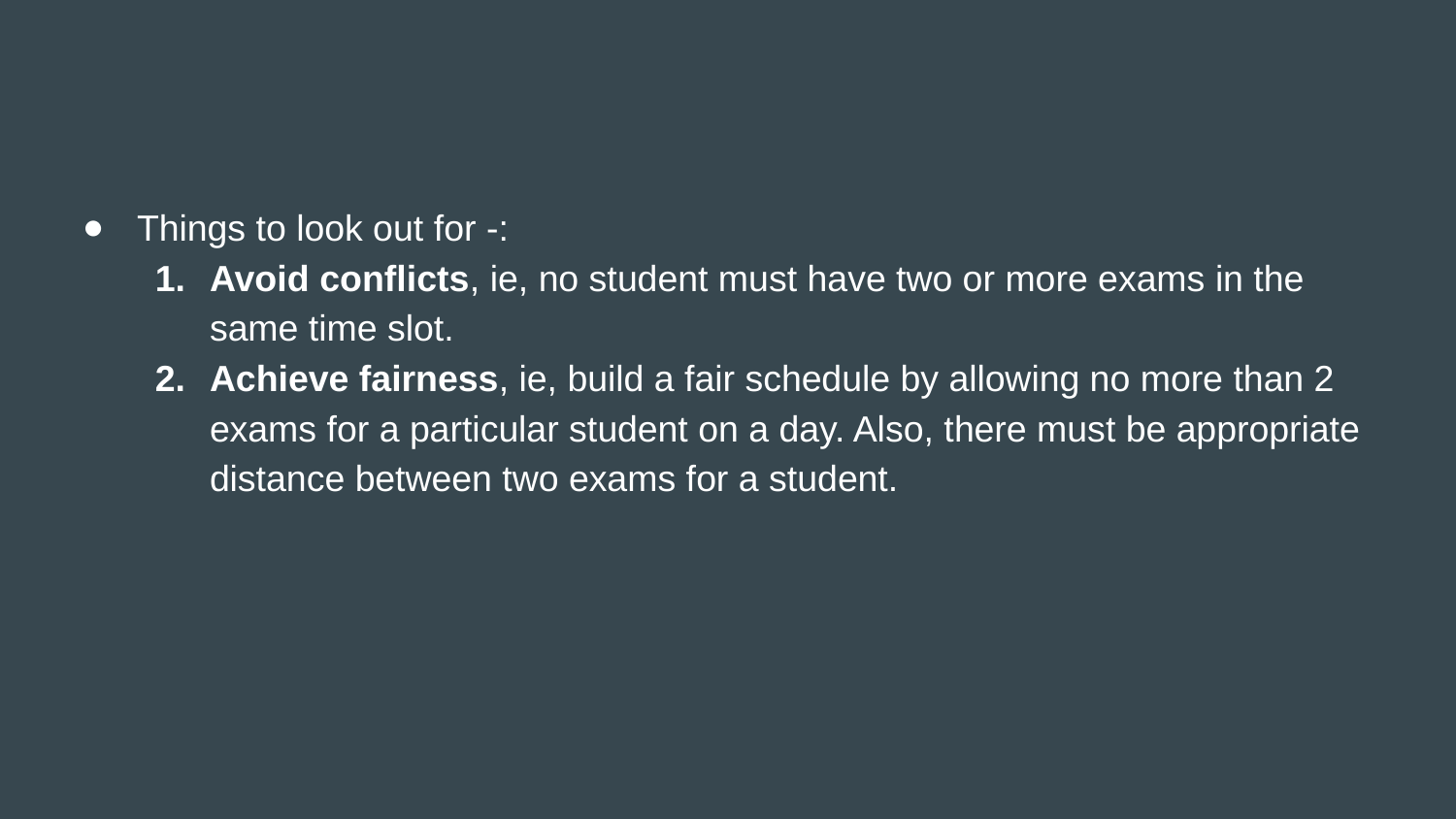

#
Things to look out for -:
Avoid conflicts, ie, no student must have two or more exams in the same time slot.
Achieve fairness, ie, build a fair schedule by allowing no more than 2 exams for a particular student on a day. Also, there must be appropriate distance between two exams for a student.